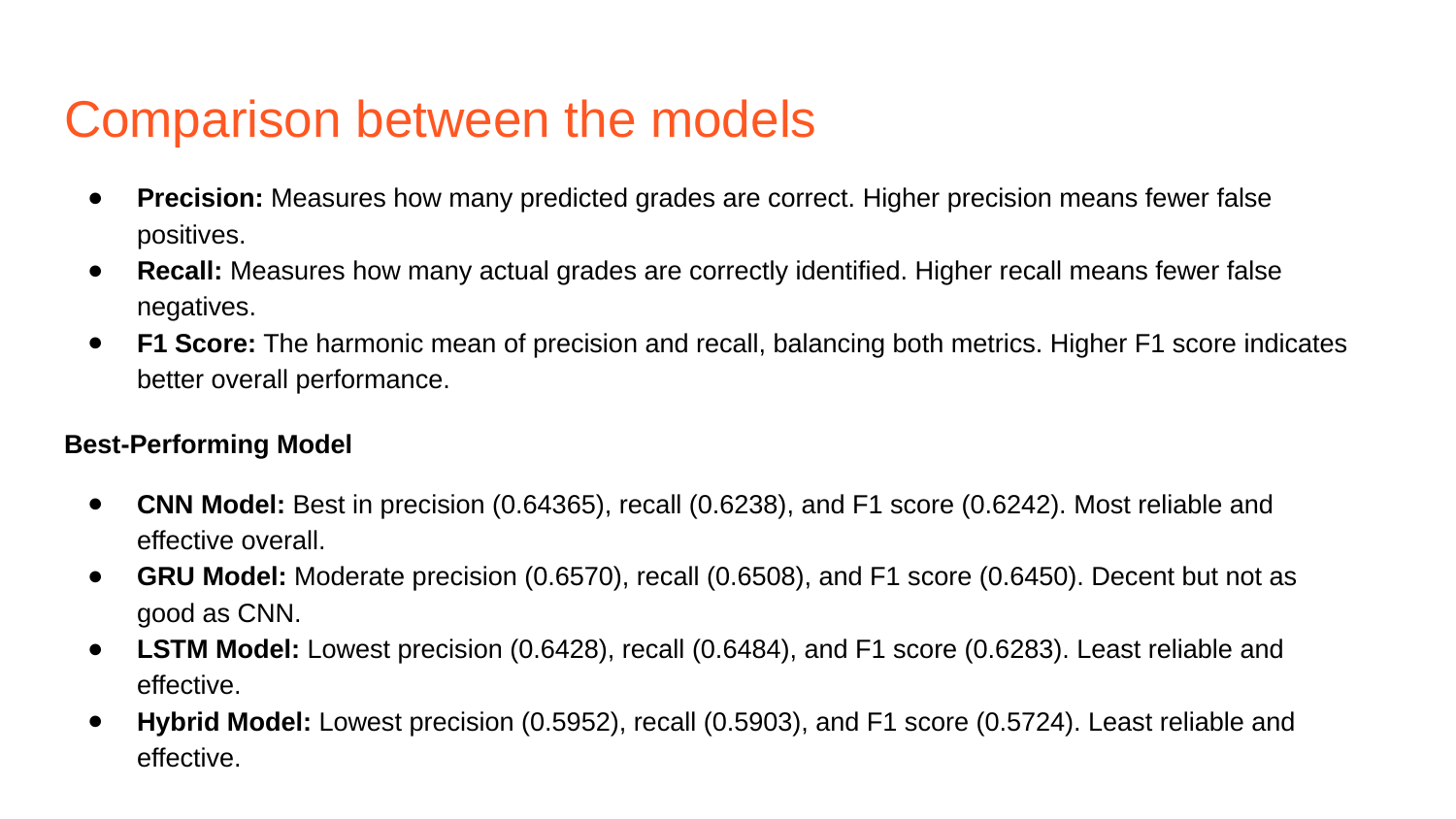

# Comparison between the models
Precision: Measures how many predicted grades are correct. Higher precision means fewer false positives.
Recall: Measures how many actual grades are correctly identified. Higher recall means fewer false negatives.
F1 Score: The harmonic mean of precision and recall, balancing both metrics. Higher F1 score indicates better overall performance.
Best-Performing Model
CNN Model: Best in precision (0.64365), recall (0.6238), and F1 score (0.6242). Most reliable and effective overall.
GRU Model: Moderate precision (0.6570), recall (0.6508), and F1 score (0.6450). Decent but not as good as CNN.
LSTM Model: Lowest precision (0.6428), recall (0.6484), and F1 score (0.6283). Least reliable and effective.
Hybrid Model: Lowest precision (0.5952), recall (0.5903), and F1 score (0.5724). Least reliable and effective.